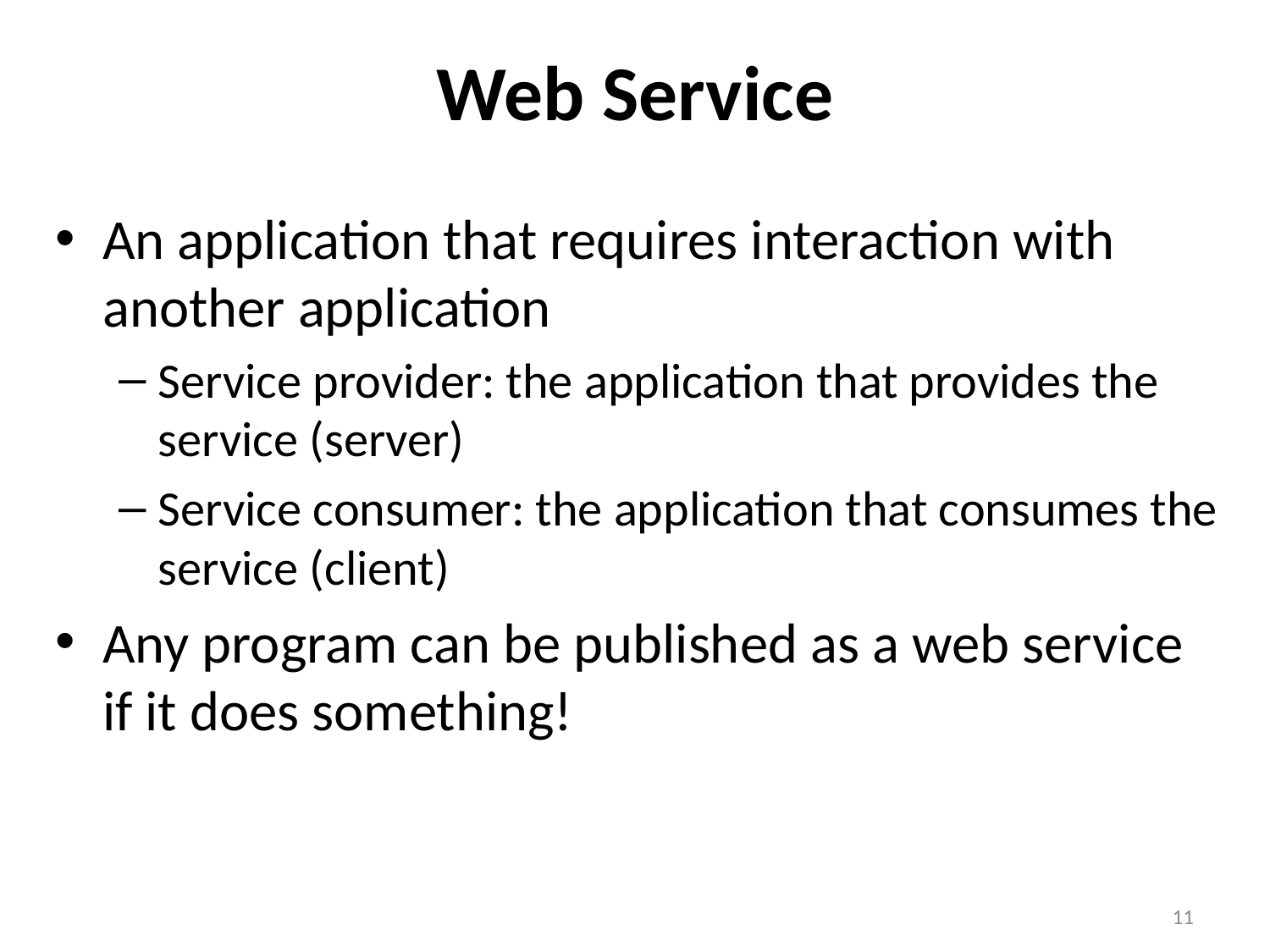

# Web Service
An application that requires interaction with another application
Service provider: the application that provides the service (server)
Service consumer: the application that consumes the service (client)
Any program can be published as a web service if it does something!

11